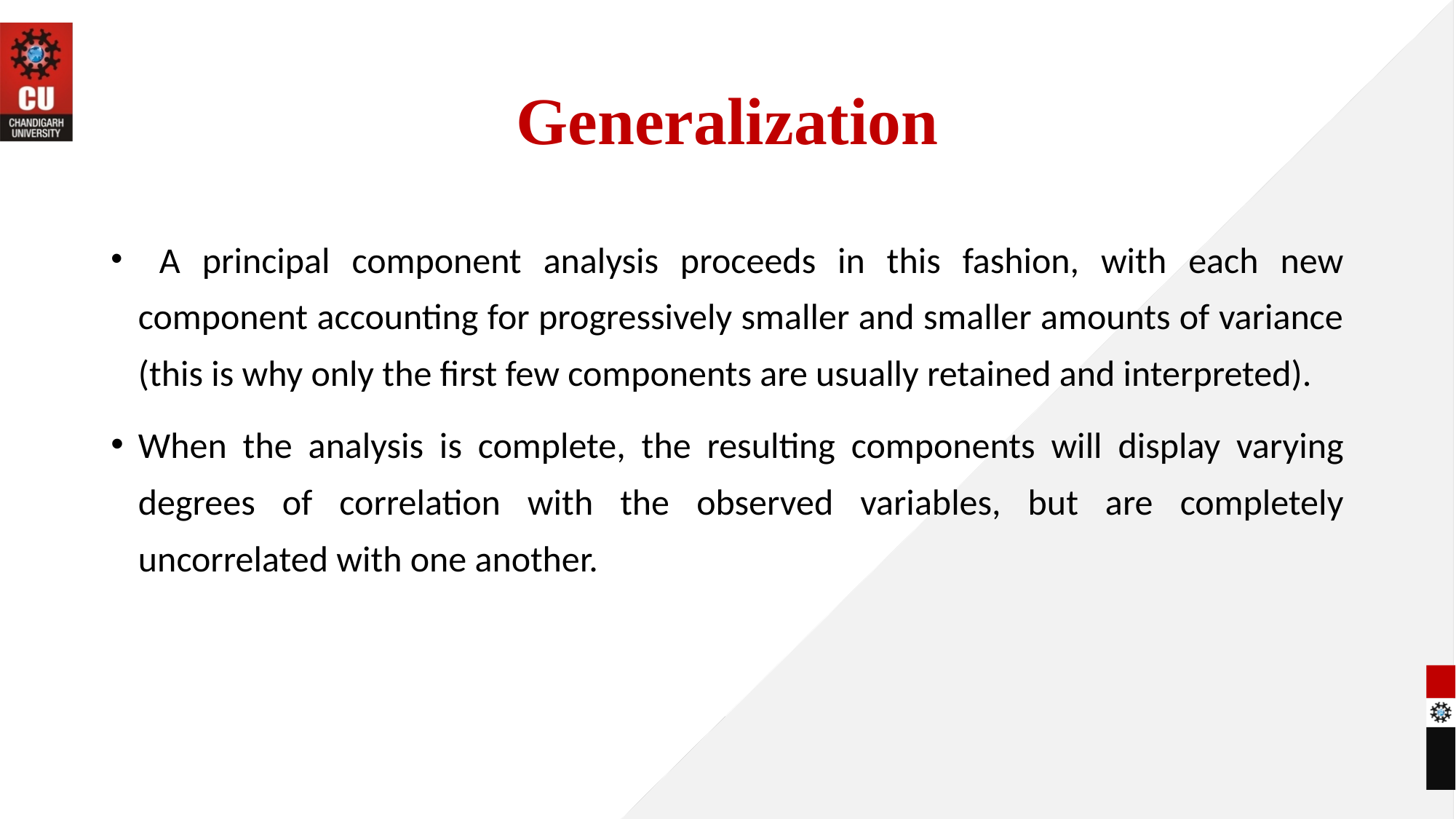

# Generalization
 A principal component analysis proceeds in this fashion, with each new component accounting for progressively smaller and smaller amounts of variance (this is why only the first few components are usually retained and interpreted).
When the analysis is complete, the resulting components will display varying degrees of correlation with the observed variables, but are completely uncorrelated with one another.